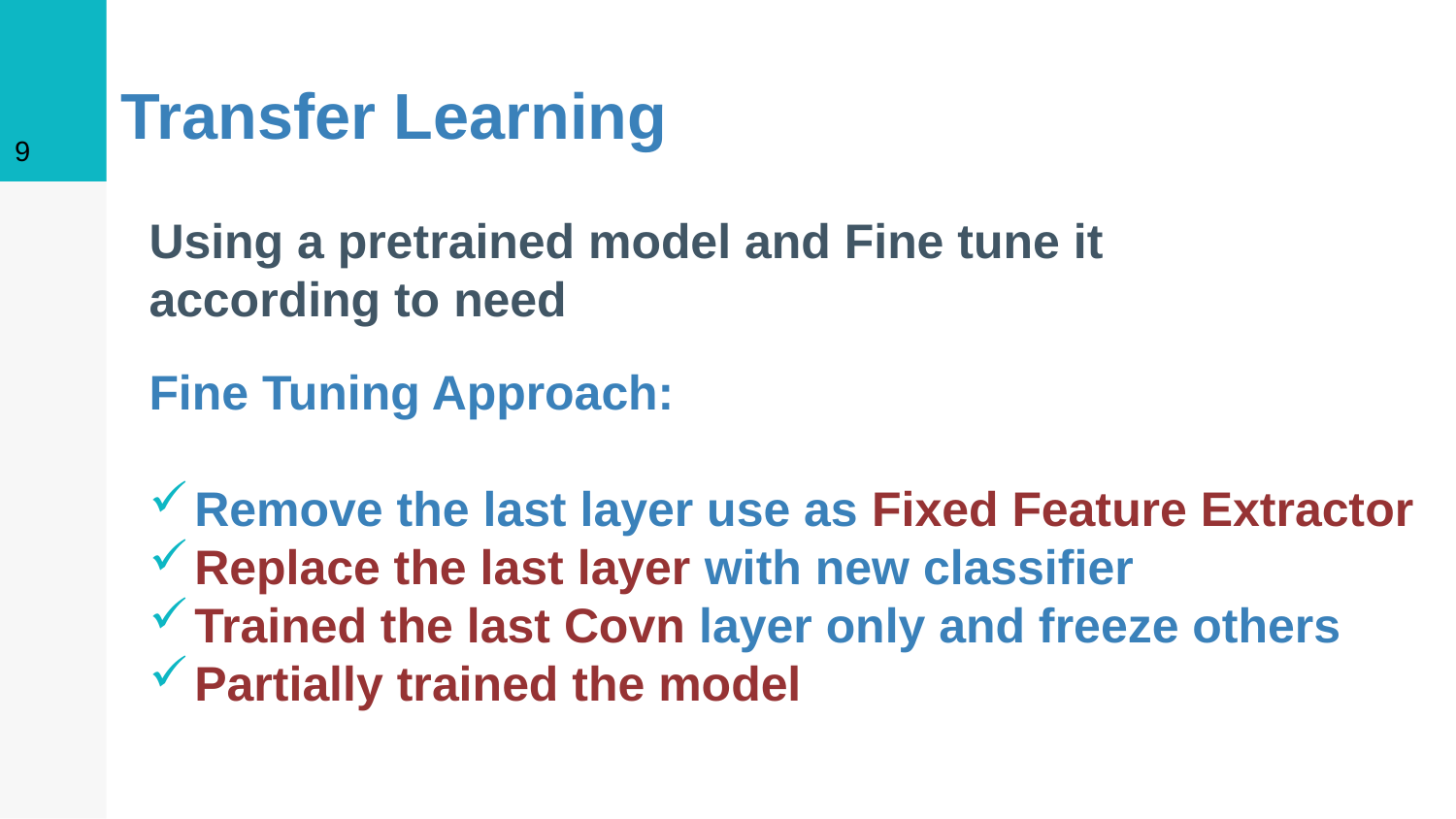

9
# Transfer Learning
Using a pretrained model and Fine tune it according to need
Fine Tuning Approach:

Remove the last layer use as Fixed Feature Extractor
Replace the last layer with new classifier
Trained the last Covn layer only and freeze others
Partially trained the model